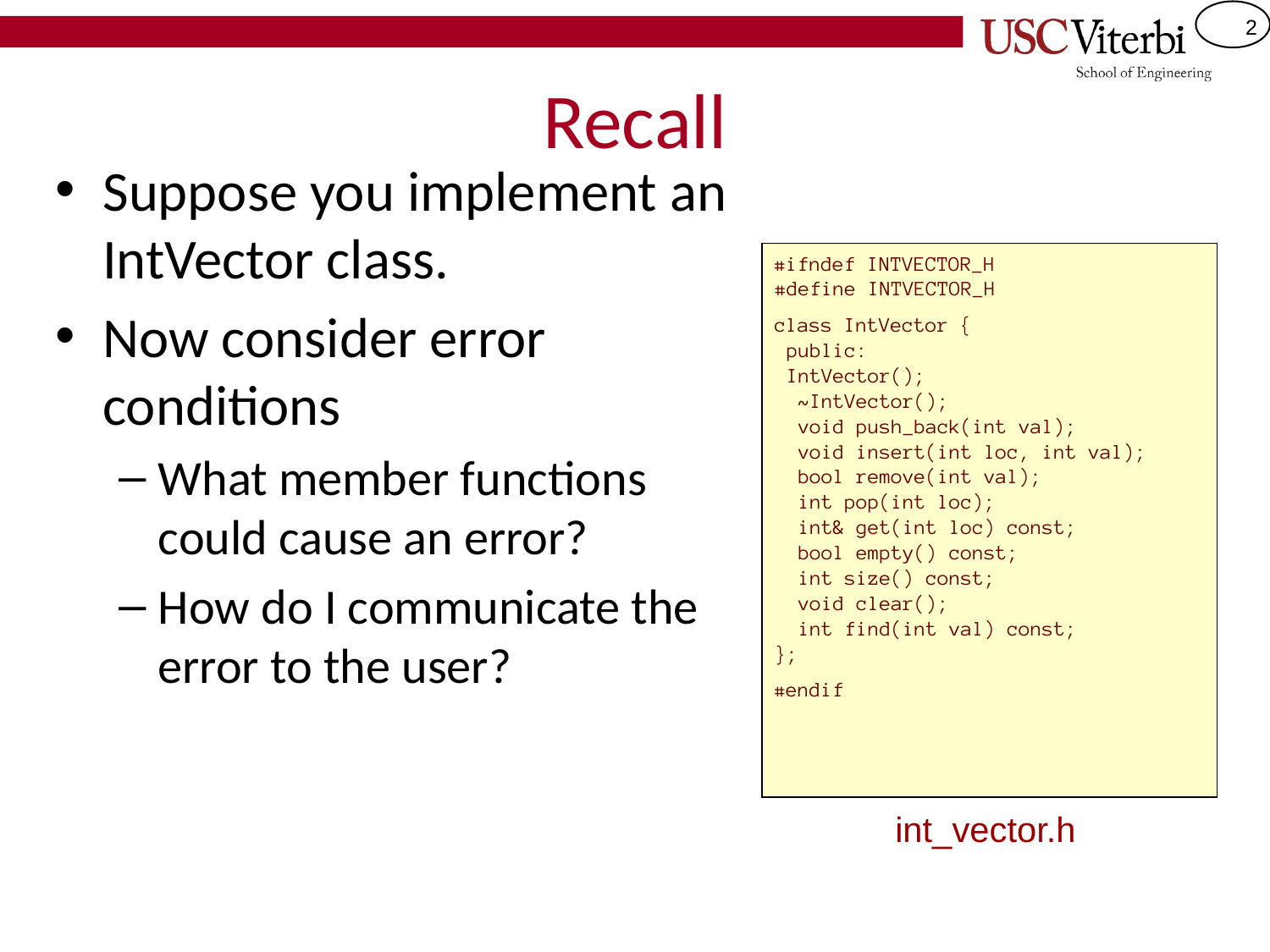

# Recall
Suppose you implement an IntVector class.
Now consider error conditions
What member functions could cause an error?
How do I communicate the error to the user?

#ifndef INTVECTOR_H
#define INTVECTOR_H
class IntVector {
 public:
 IntVector();
  ~IntVector();
  void push_back(int val);
  void insert(int loc, int val);
  bool remove(int val);
  int pop(int loc);
  int& get(int loc) const;
  bool empty() const;
  int size() const;
  void clear();
  int find(int val) const;
};
#endif
int_vector.h